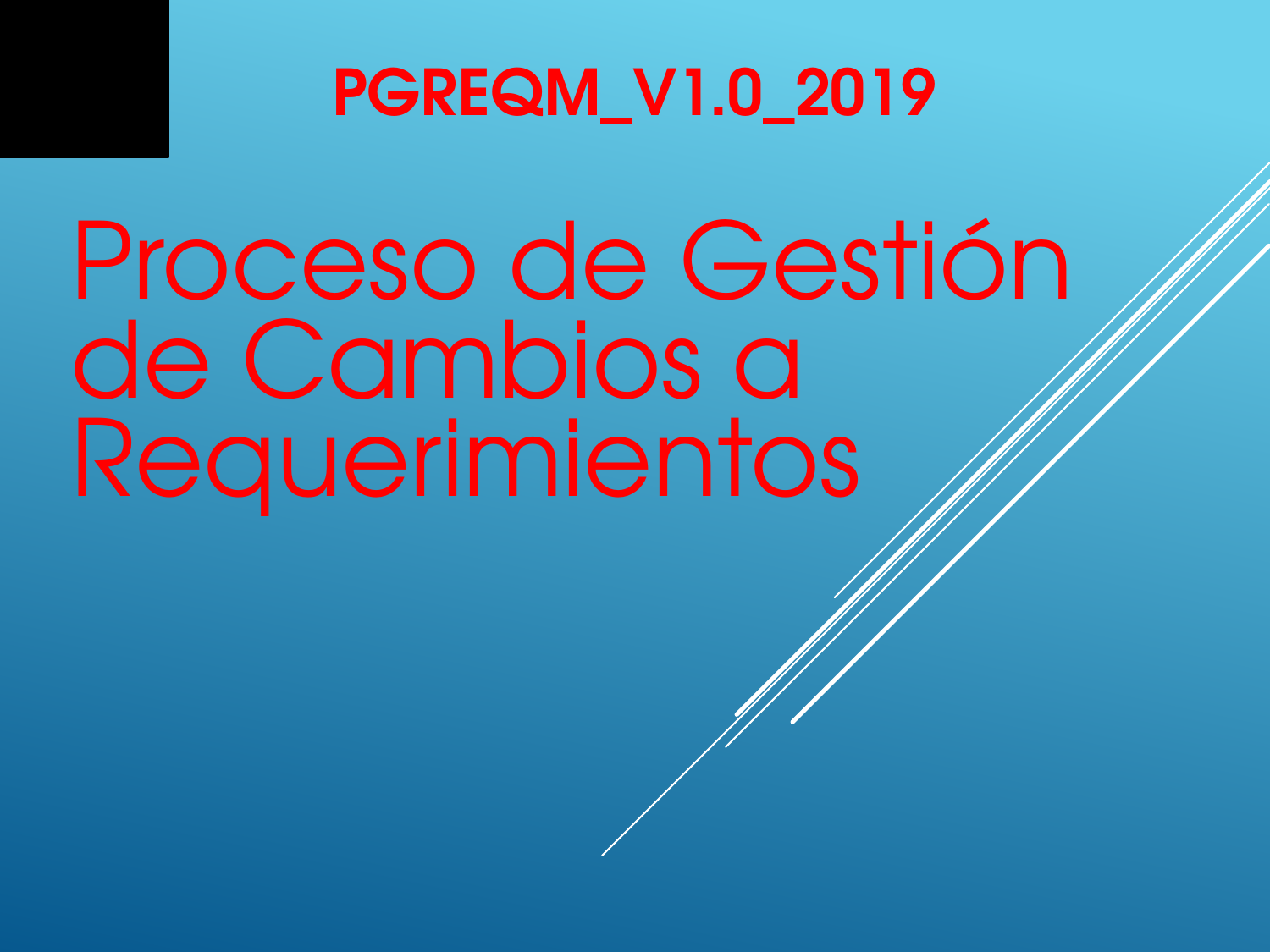

PGREQM_V1.0_2019
Proceso de Gestión de Cambios a Requerimientos